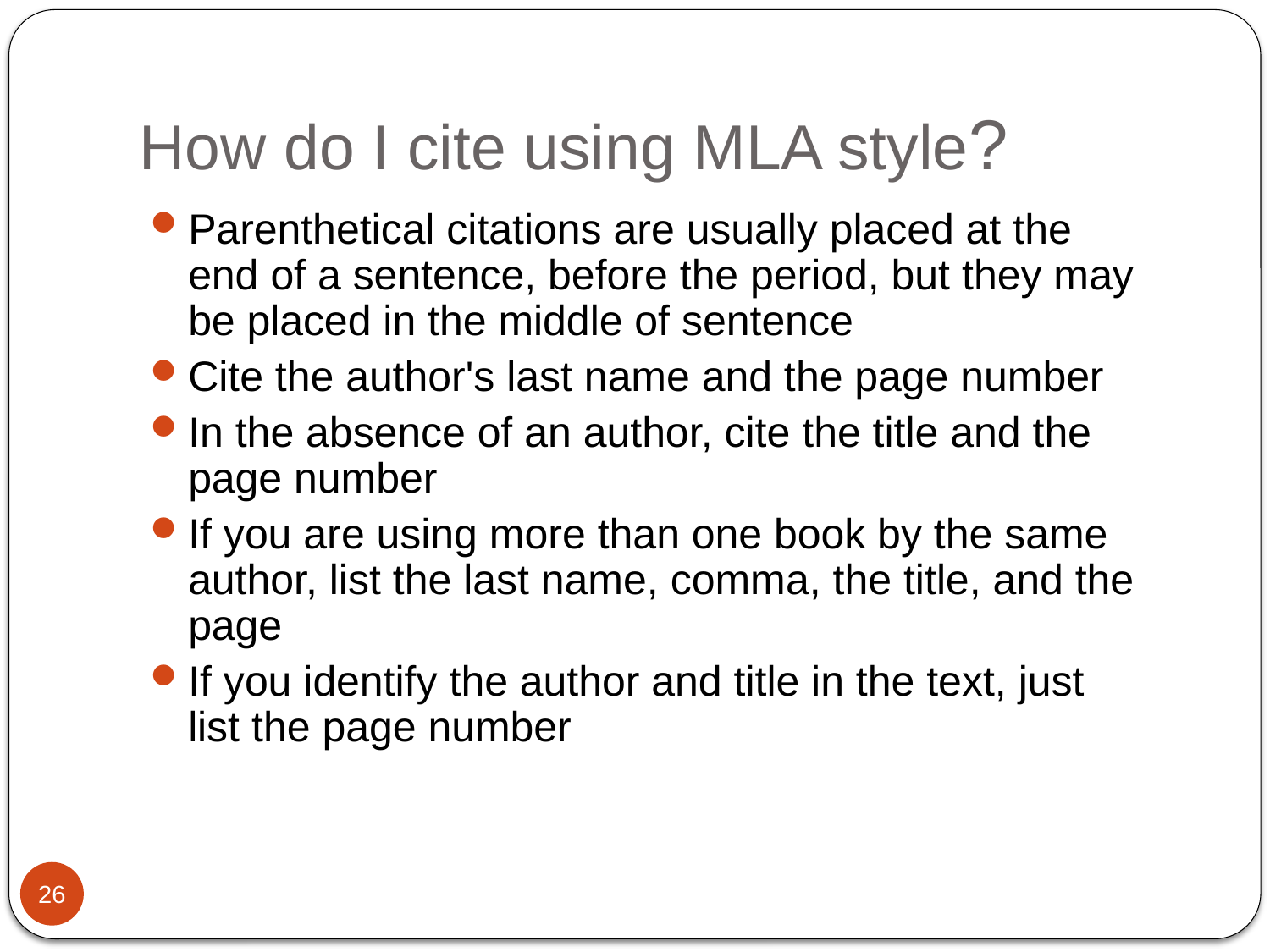

# How do I cite using MLA style?
Parenthetical citations are usually placed at the end of a sentence, before the period, but they may be placed in the middle of sentence
Cite the author's last name and the page number
In the absence of an author, cite the title and the page number
If you are using more than one book by the same author, list the last name, comma, the title, and the page
If you identify the author and title in the text, just list the page number

26